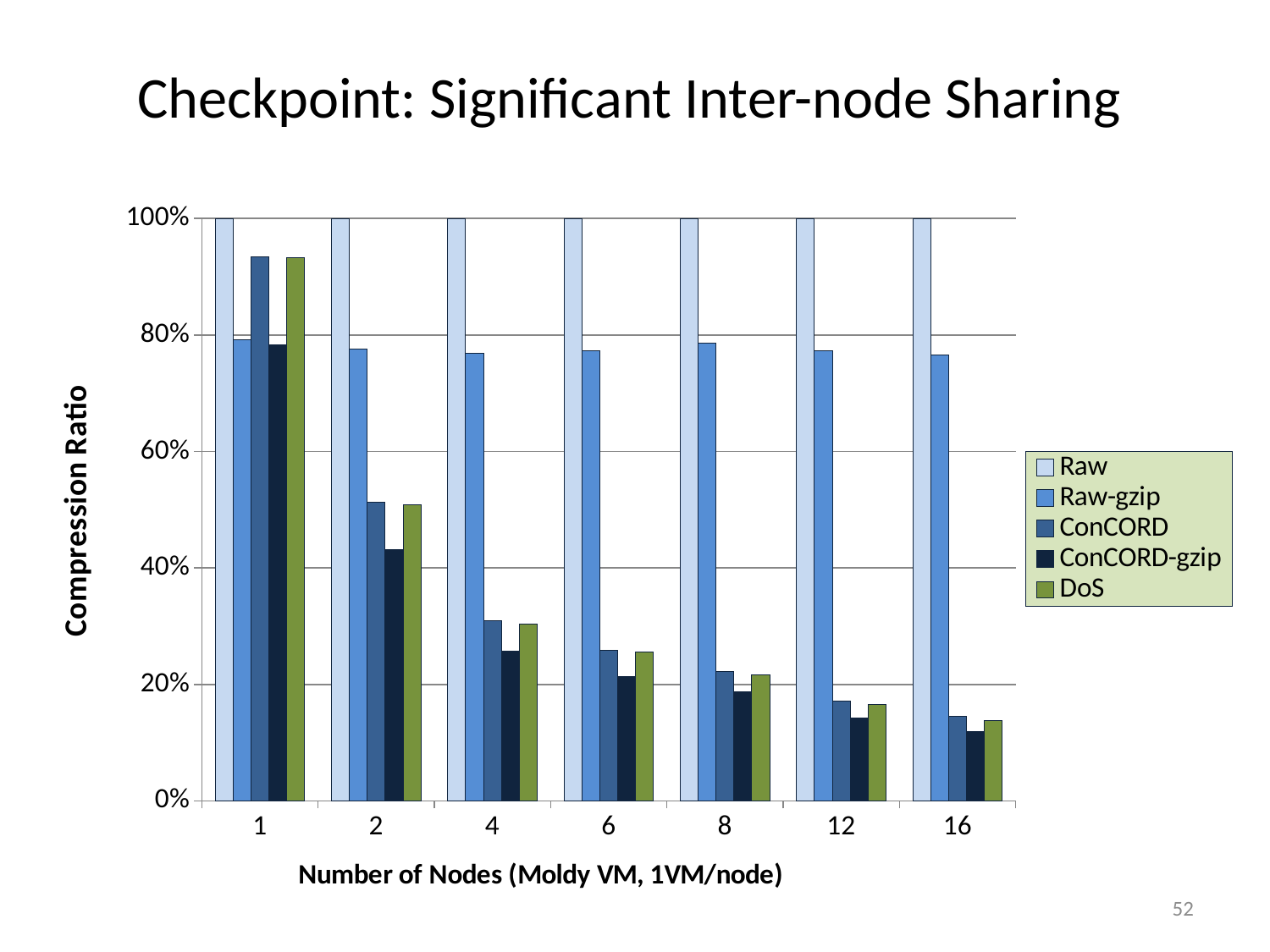

Checkpoint: Significant Inter-node Sharing

### Chart

| Category | Raw | Raw-gzip | ConCORD | ConCORD-gzip | DoS |
|---|---|---|---|---|---|
| 1 | 1.0 | 0.791907514450867 | 0.933526011560694 | 0.7832369942196511 | 0.9331157860630906 |
| 2 | 1.0 | 0.775156275243268 | 0.5122969664583 | 0.4315620067853901 | 0.508096486758547 |
| 4 | 1.0 | 0.7686854558450219 | 0.30975956917161745 | 0.25719998521184145 | 0.30347768220245197 |
| 6 | 1.0 | 0.7721522121264659 | 0.25818870540467065 | 0.21384301783400622 | 0.25526726250897475 |
| 8 | 1.0 | 0.786510224075871 | 0.22264775617007201 | 0.1875222663112253 | 0.21699979115735749 |
| 12 | 1.0 | 0.773206951864982 | 0.1714643564521245 | 0.14199580566235626 | 0.165064662705348 |
| 16 | 1.0 | 0.7653997987251576 | 0.14454338659565139 | 0.1186689352468321 | 0.138371060807812 |
52